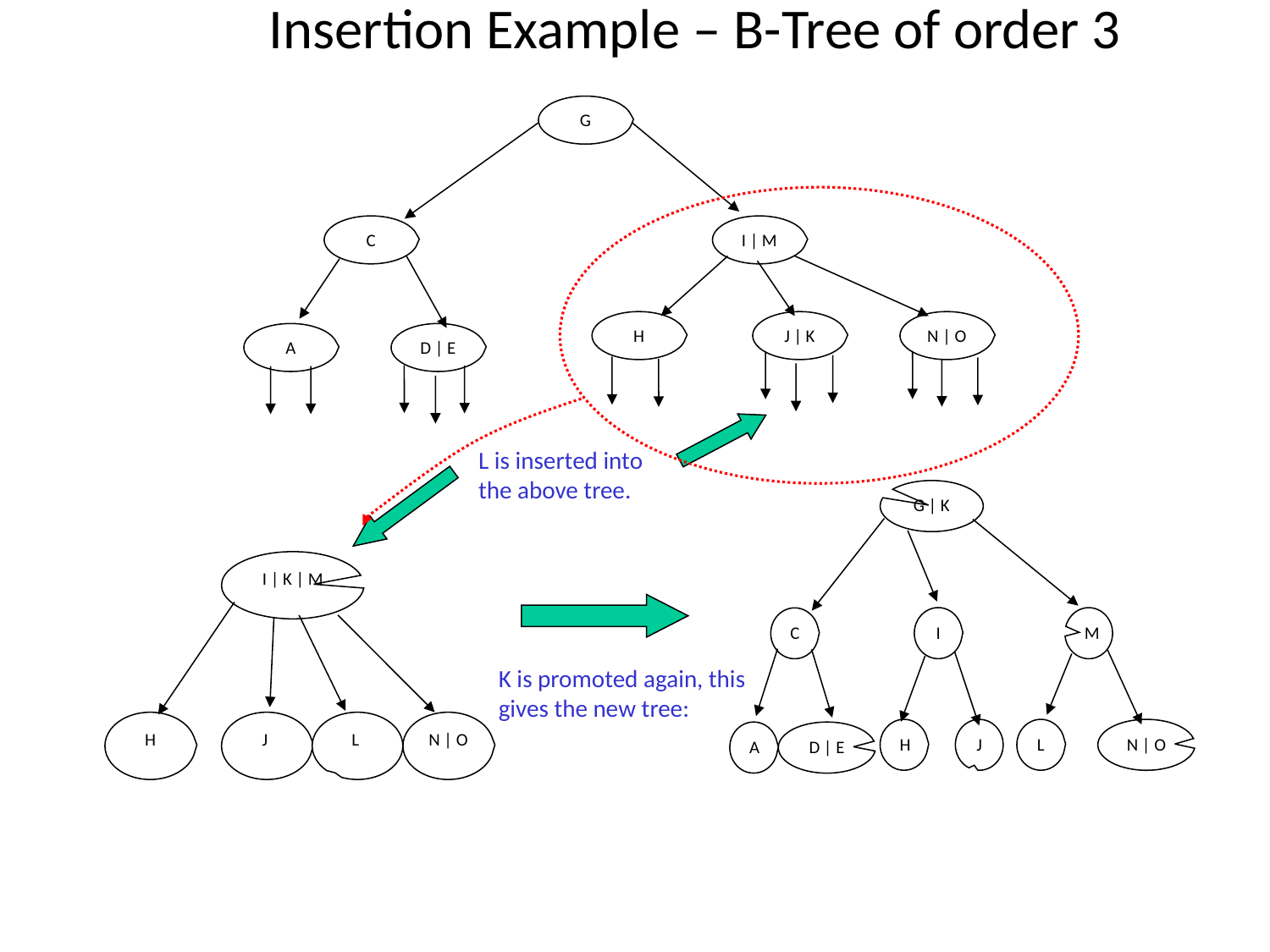

Insertion Example – B-Tree of order 3
G

C
I | M

H
J | K
N | O
A
D | E

L is inserted into the above tree.
G | K

I
M
C

H
J
L
N | O
A
D | E

I | K | M

H
J
L
N | O

K is promoted again, this gives the new tree: